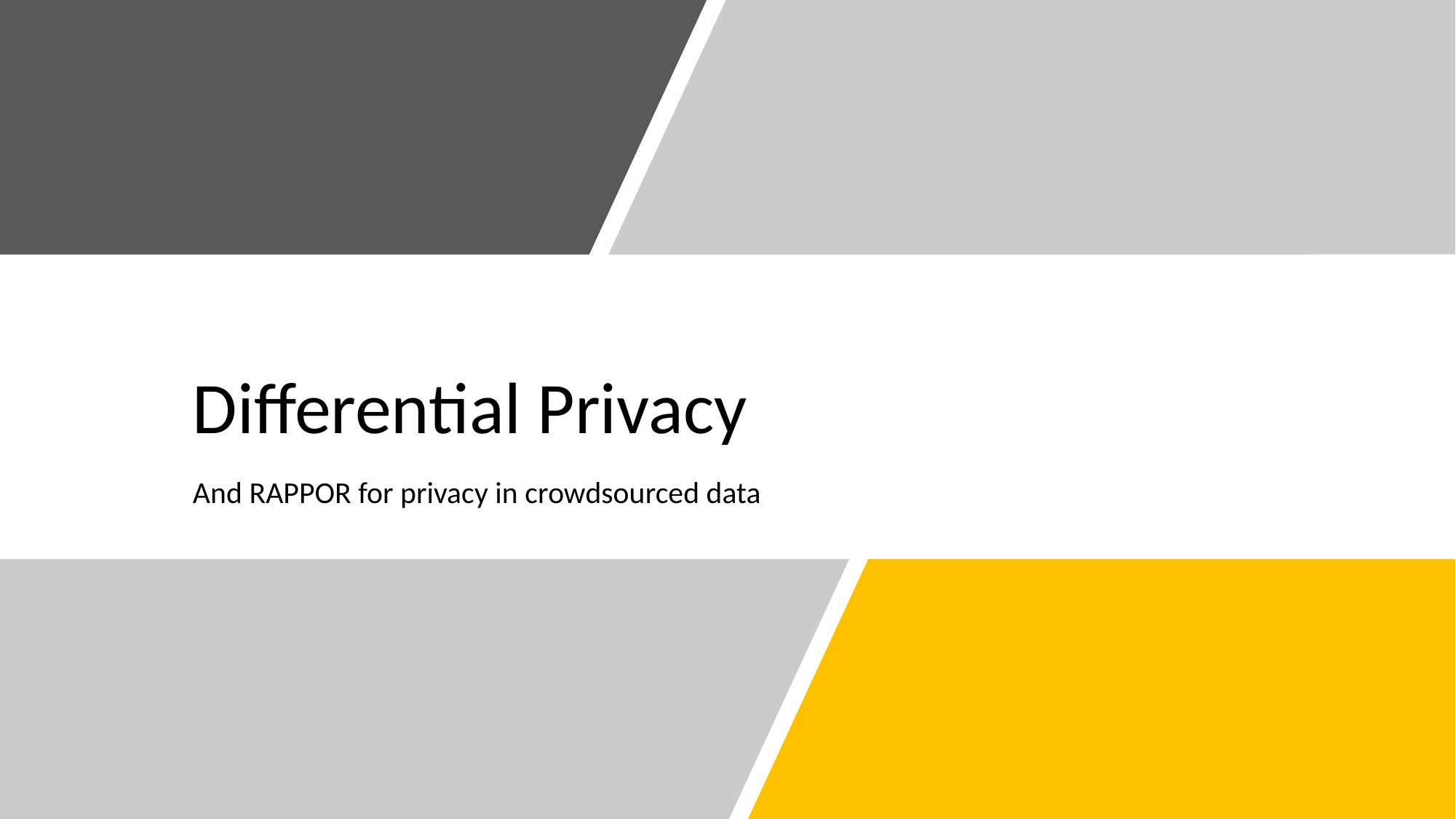

# Differential Privacy
And RAPPOR for privacy in crowdsourced data